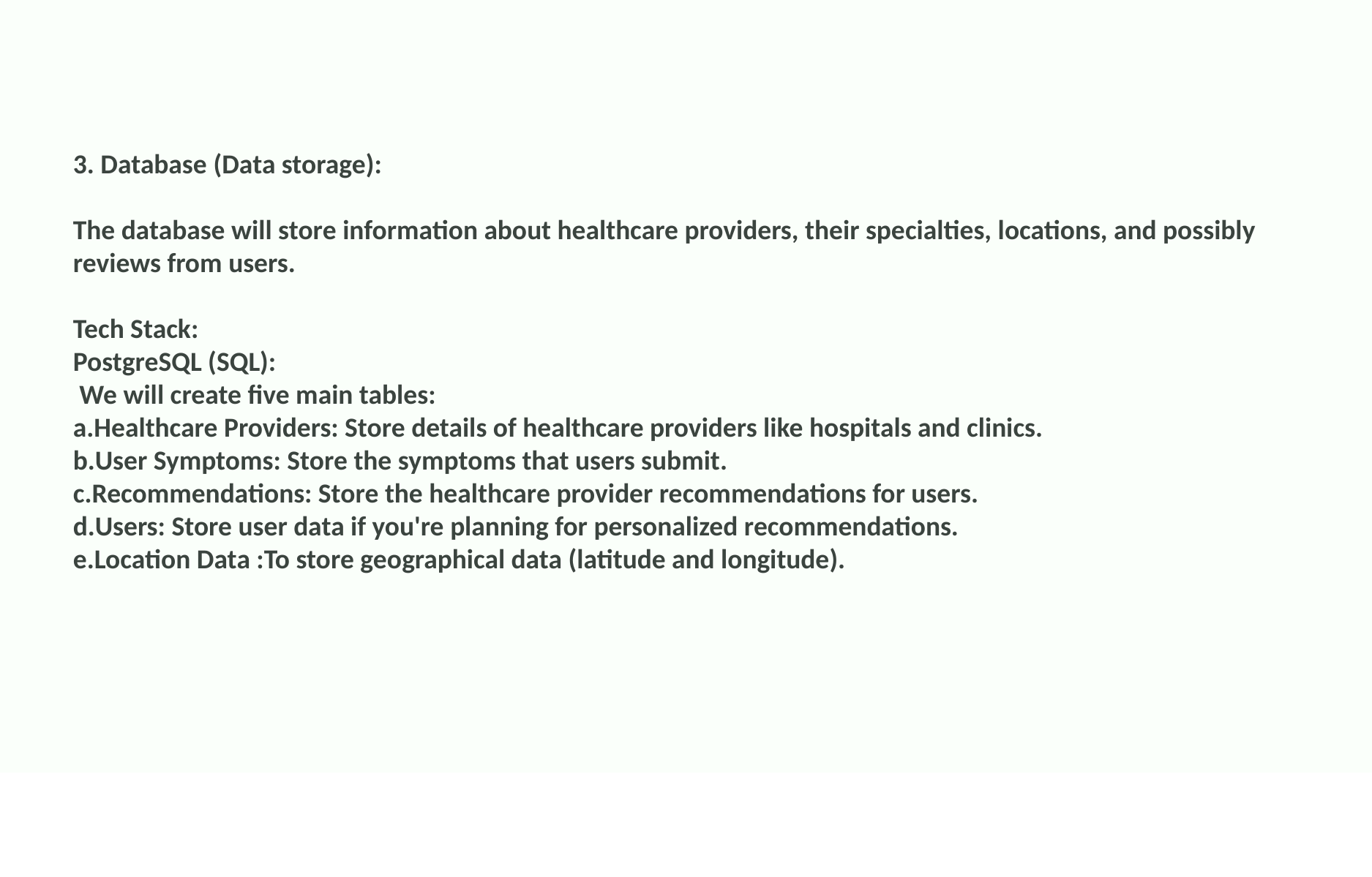

# 3. Database (Data storage): The database will store information about healthcare providers, their specialties, locations, and possibly reviews from users. Tech Stack: PostgreSQL (SQL): We will create five main tables: a.Healthcare Providers: Store details of healthcare providers like hospitals and clinics. b.User Symptoms: Store the symptoms that users submit. c.Recommendations: Store the healthcare provider recommendations for users. d.Users: Store user data if you're planning for personalized recommendations. e.Location Data :To store geographical data (latitude and longitude).